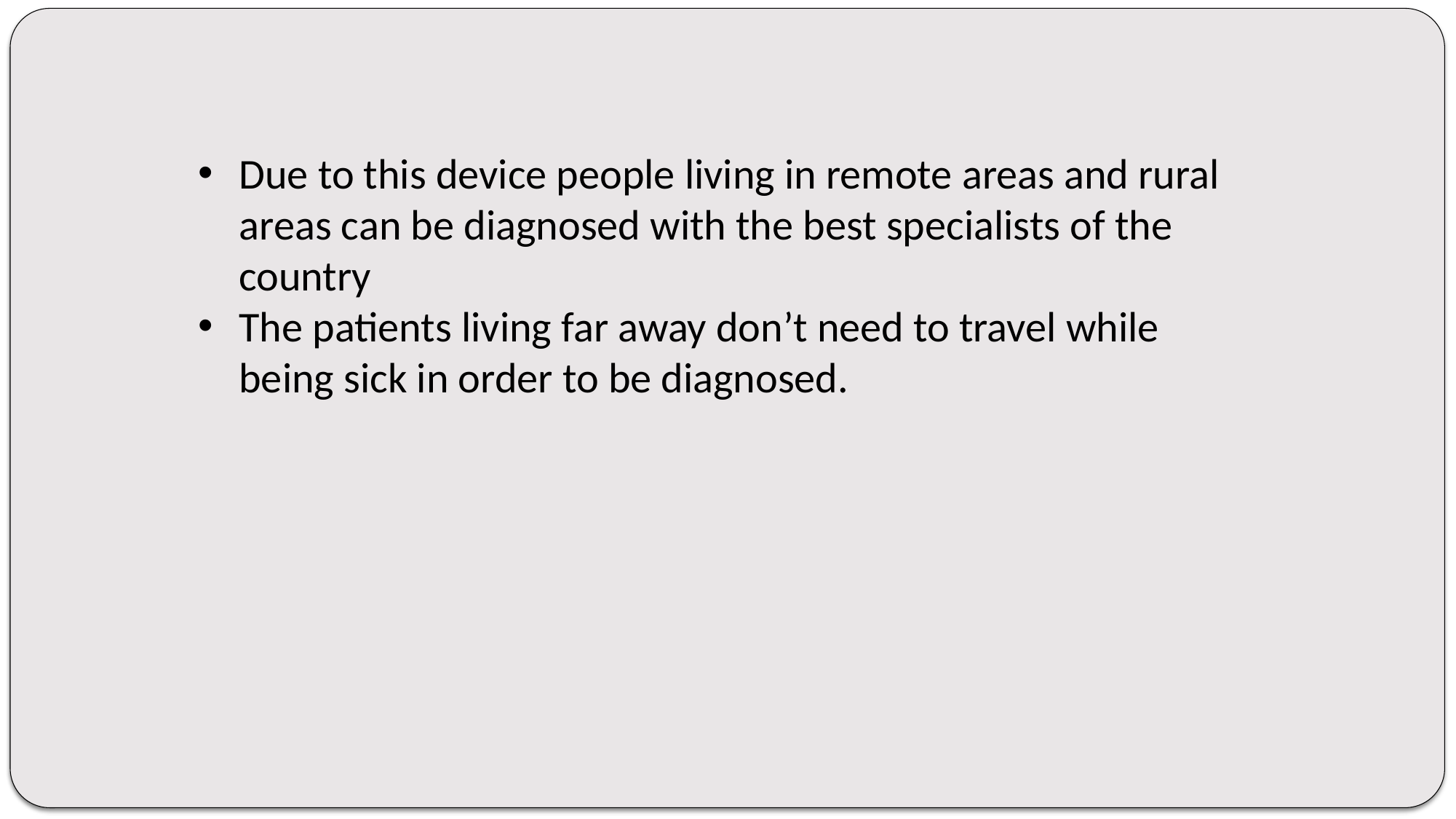

Due to this device people living in remote areas and rural areas can be diagnosed with the best specialists of the country
The patients living far away don’t need to travel while being sick in order to be diagnosed.